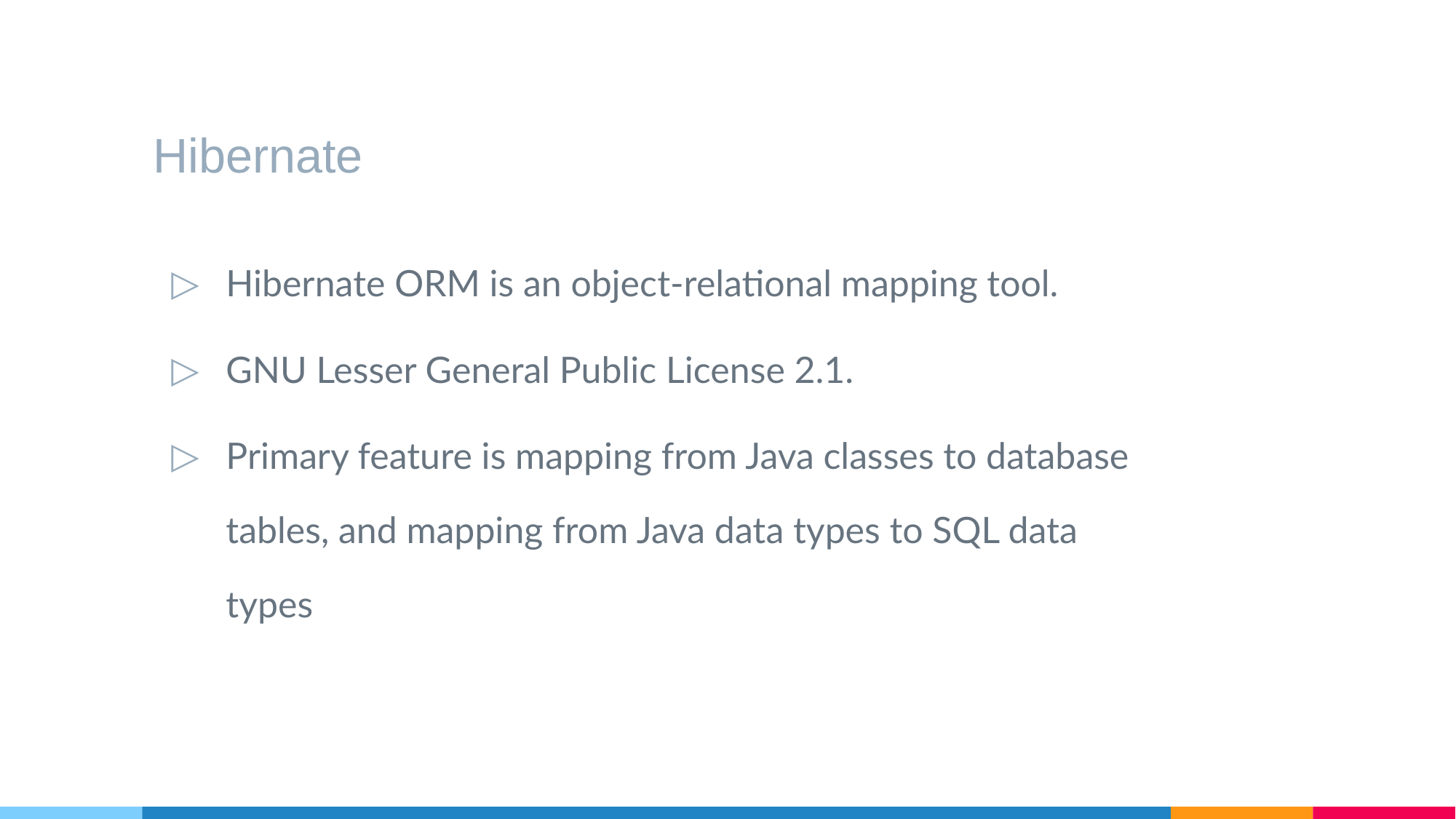

# Hibernate
Hibernate ORM is an object-relational mapping tool.
GNU Lesser General Public License 2.1.
Primary feature is mapping from Java classes to database tables, and mapping from Java data types to SQL data types